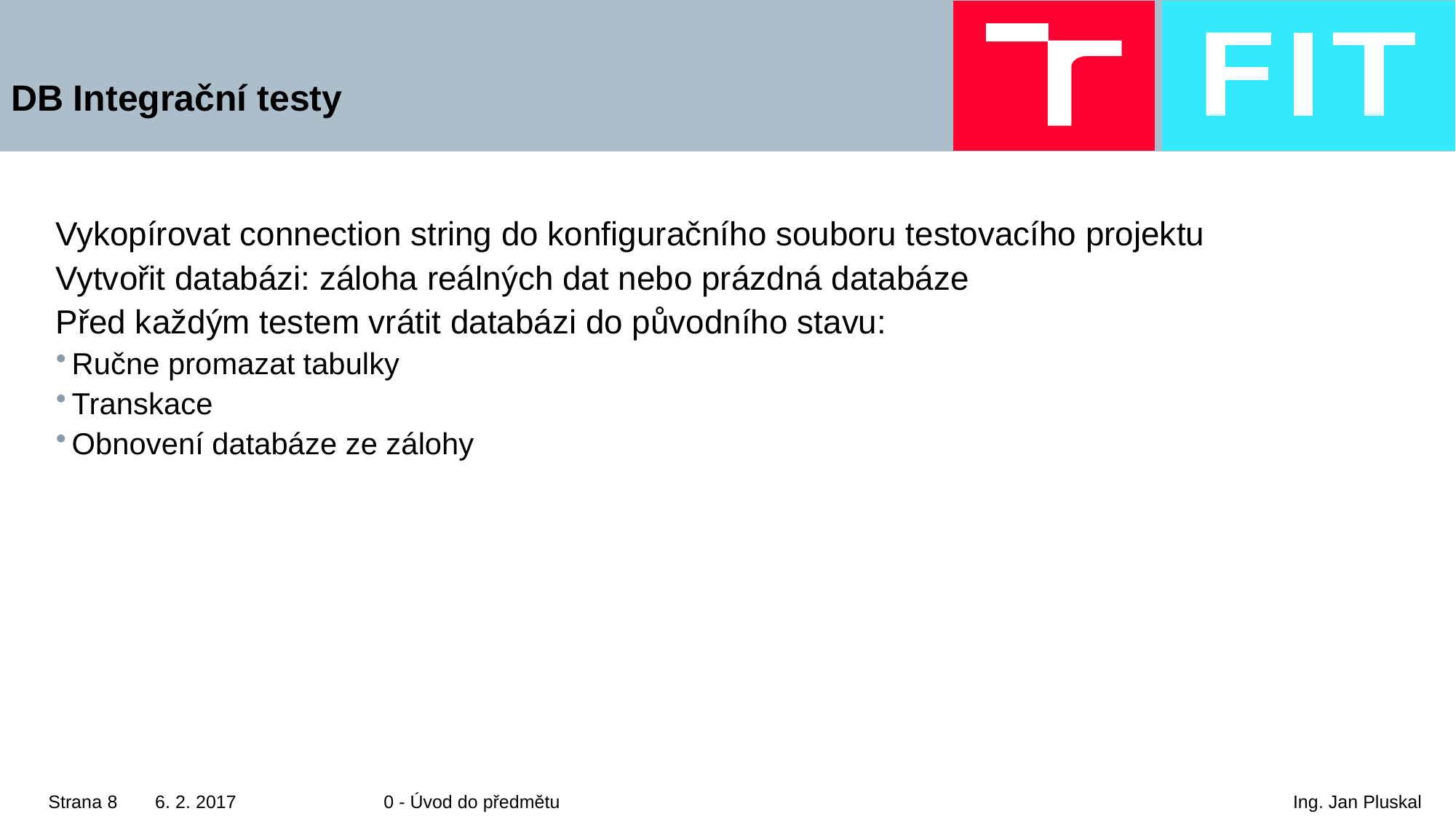

# DB Integrační testy
Vykopírovat connection string do konfiguračního souboru testovacího projektu
Vytvořit databázi: záloha reálných dat nebo prázdná databáze
Před každým testem vrátit databázi do původního stavu:
Ručne promazat tabulky
Transkace
Obnovení databáze ze zálohy